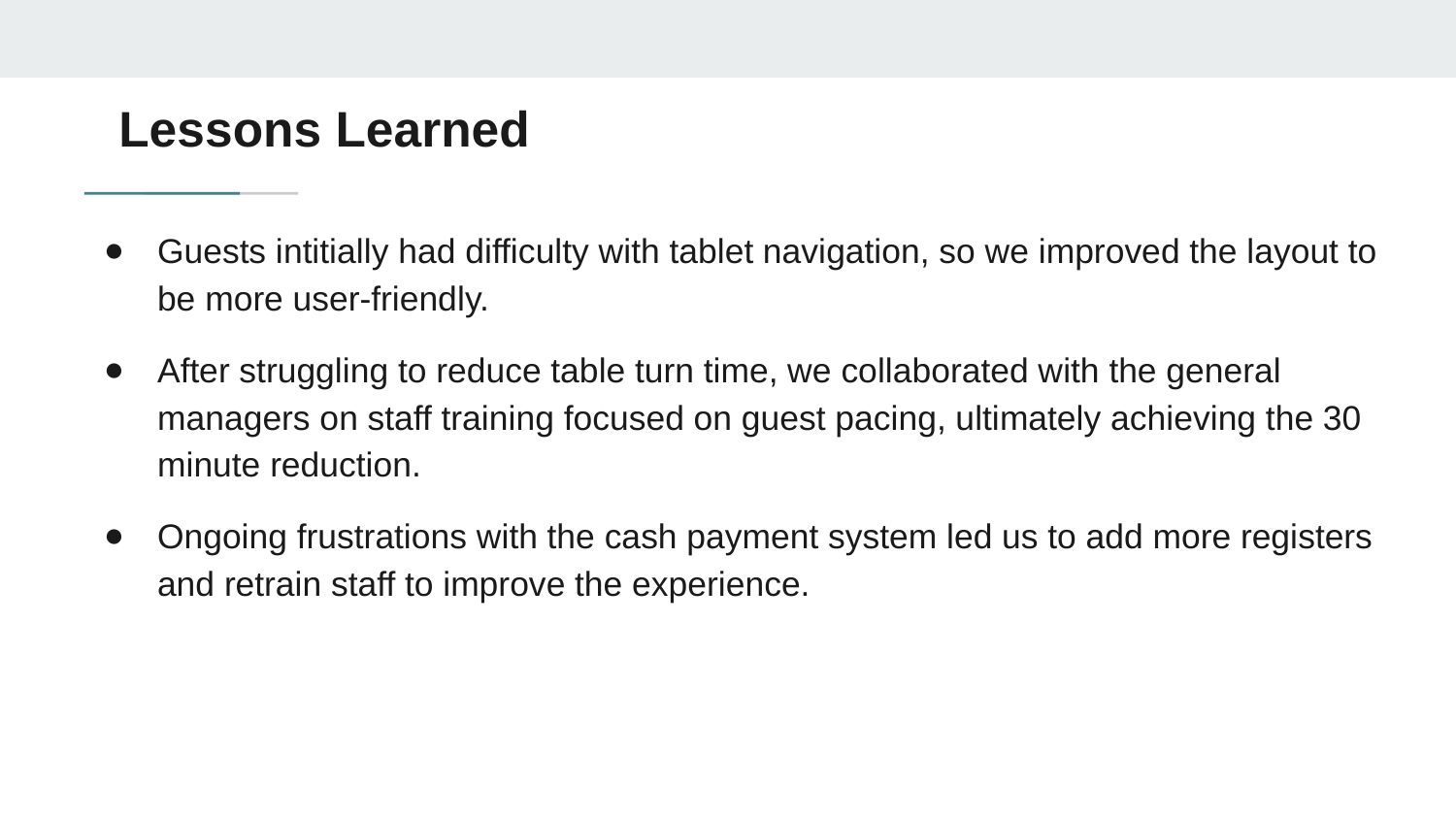

# Lessons Learned
Guests intitially had difficulty with tablet navigation, so we improved the layout to be more user-friendly.
After struggling to reduce table turn time, we collaborated with the general managers on staff training focused on guest pacing, ultimately achieving the 30 minute reduction.
Ongoing frustrations with the cash payment system led us to add more registers and retrain staff to improve the experience.